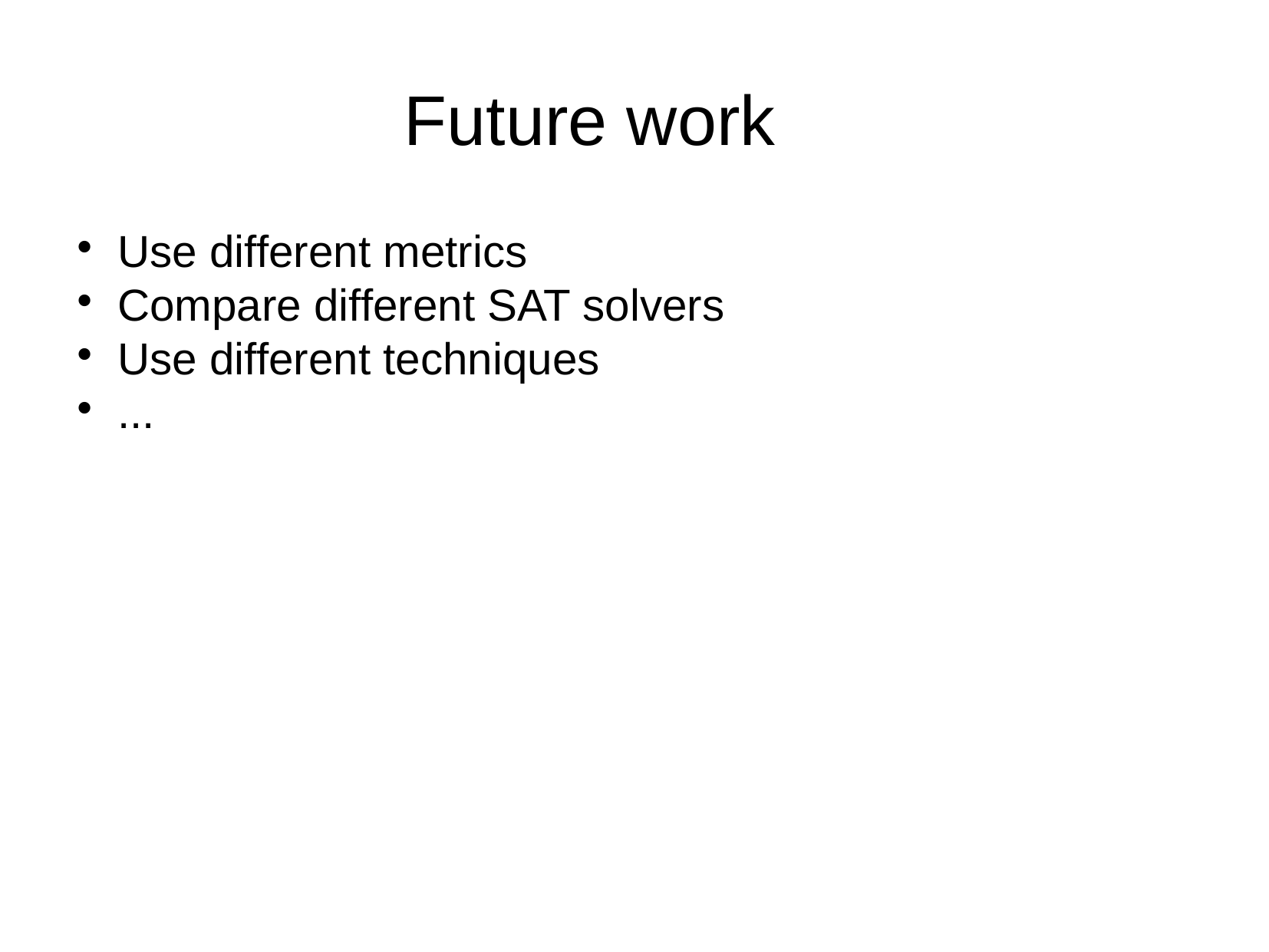

Future work
Use different metrics
Compare different SAT solvers
Use different techniques
...